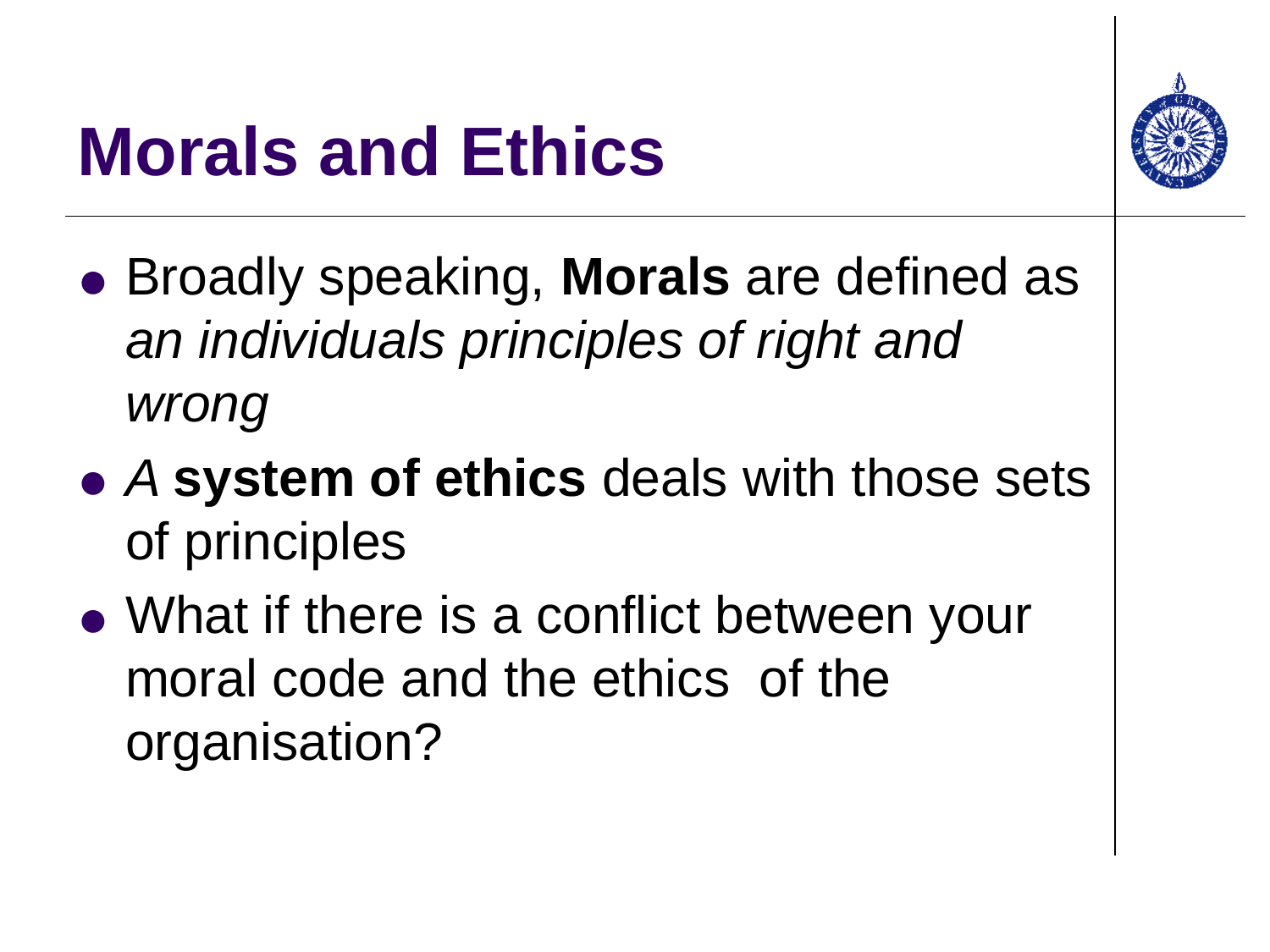

# Morals and Ethics
Broadly speaking, Morals are defined as an individuals principles of right and wrong
A system of ethics deals with those sets of principles
What if there is a conflict between your moral code and the ethics  of the organisation?